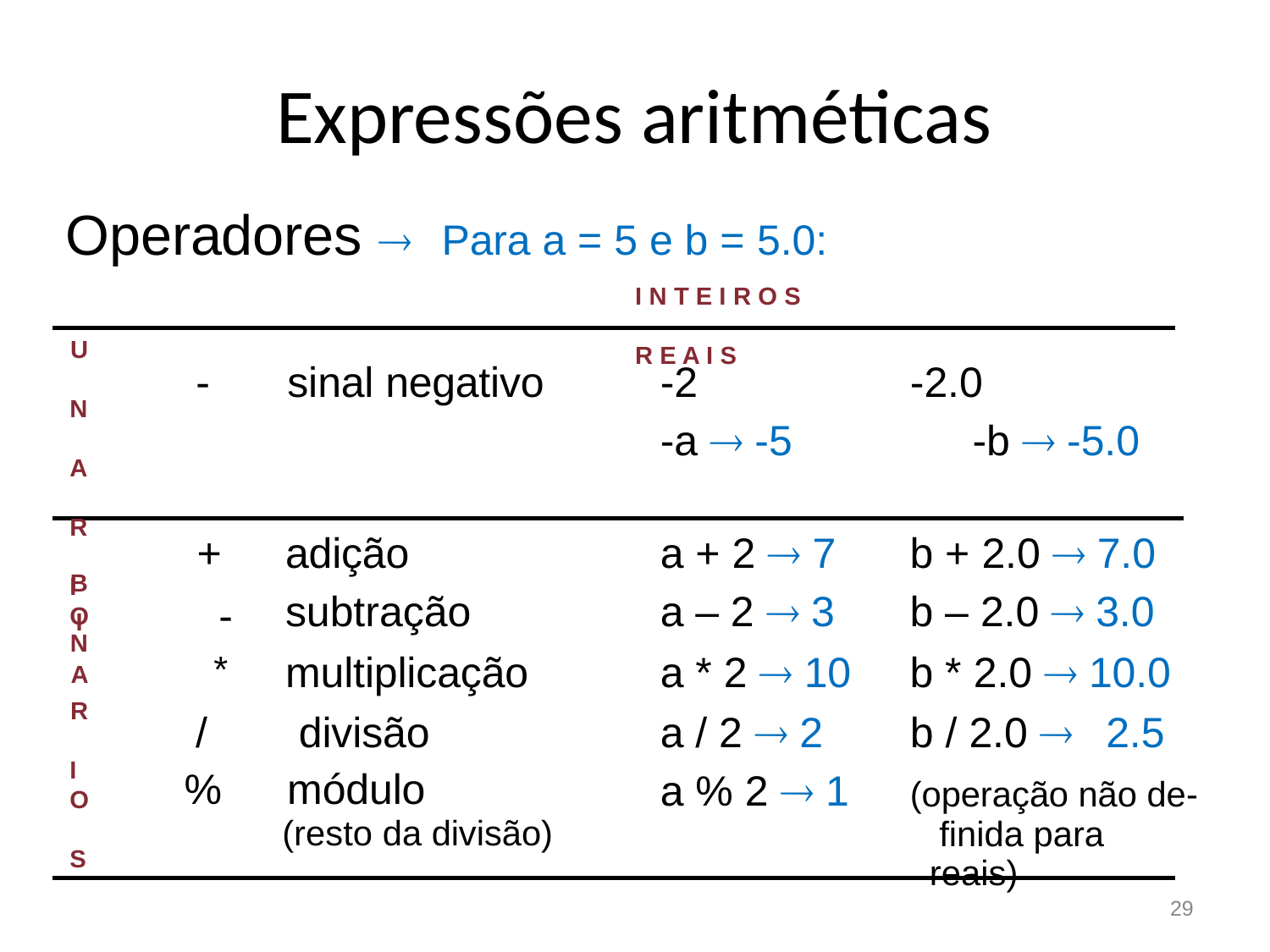

# Expressões aritméticas
Operadores →	Para a = 5 e b = 5.0:
I N T E I R O S	R E A I S

U  N  A  R   I  O
-2
-a → -5
-2.0
-b → -5.0
-	sinal negativo
| + | adição | a + 2 → 7 | b + 2.0 → 7.0 |
| --- | --- | --- | --- |
| B I - | subtração | a – 2 → 3 | b – 2.0 → 3.0 |
| N A \* | multiplicação | a \* 2 → 10 | b \* 2.0 → 10.0 |
b / 2.0 →	2.5
(operação não de-  finida para reais)
R   I  O  S
/	divisão
%	módulo
(resto da divisão)
a / 2 → 2
a % 2 → 1

29